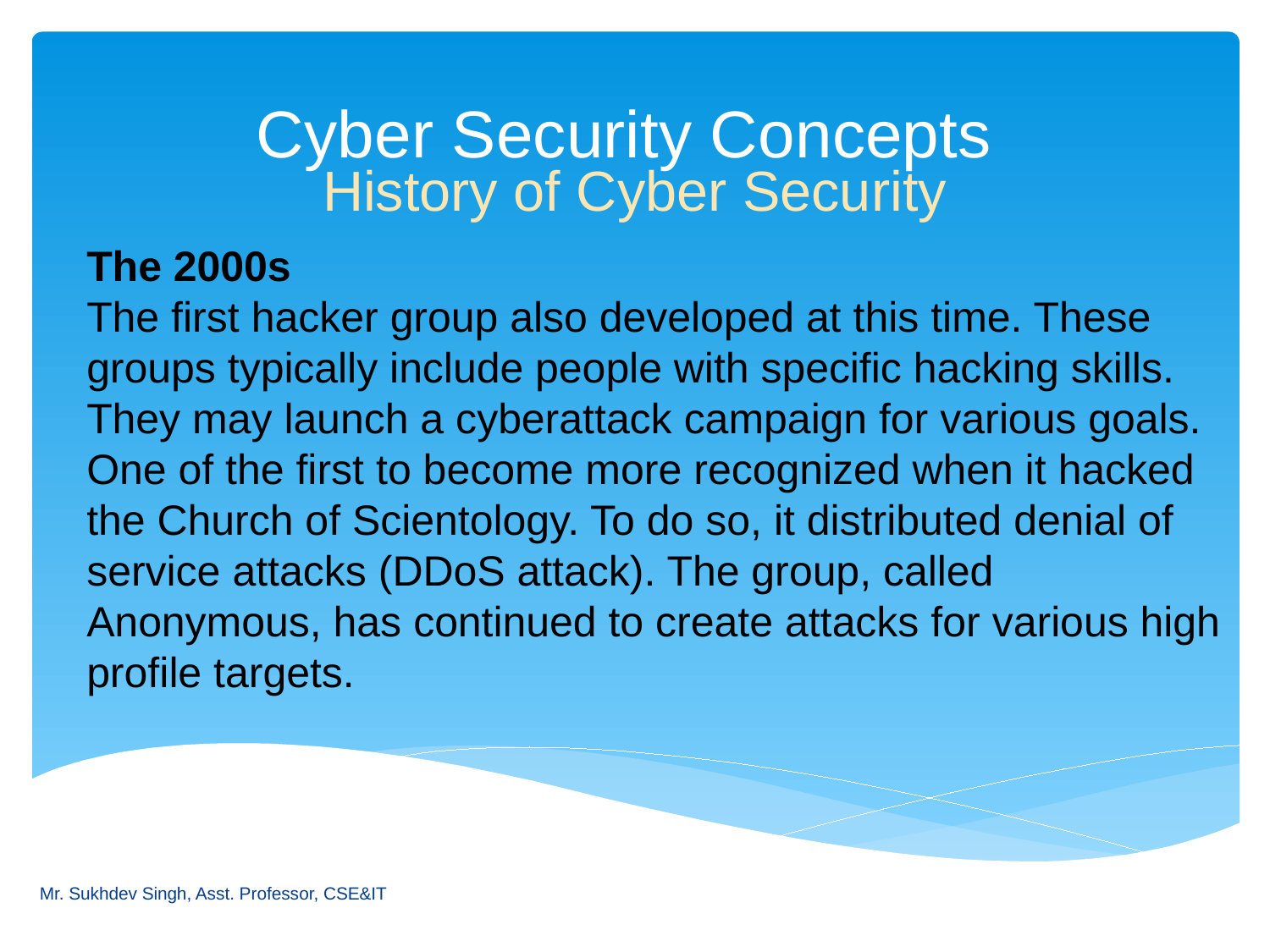

# Cyber Security Concepts
History of Cyber Security

The 2000s
The first hacker group also developed at this time. These groups typically include people with specific hacking skills. They may launch a cyberattack campaign for various goals. One of the first to become more recognized when it hacked the Church of Scientology. To do so, it distributed denial of service attacks (DDoS attack). The group, called Anonymous, has continued to create attacks for various high profile targets.
Mr. Sukhdev Singh, Asst. Professor, CSE&IT